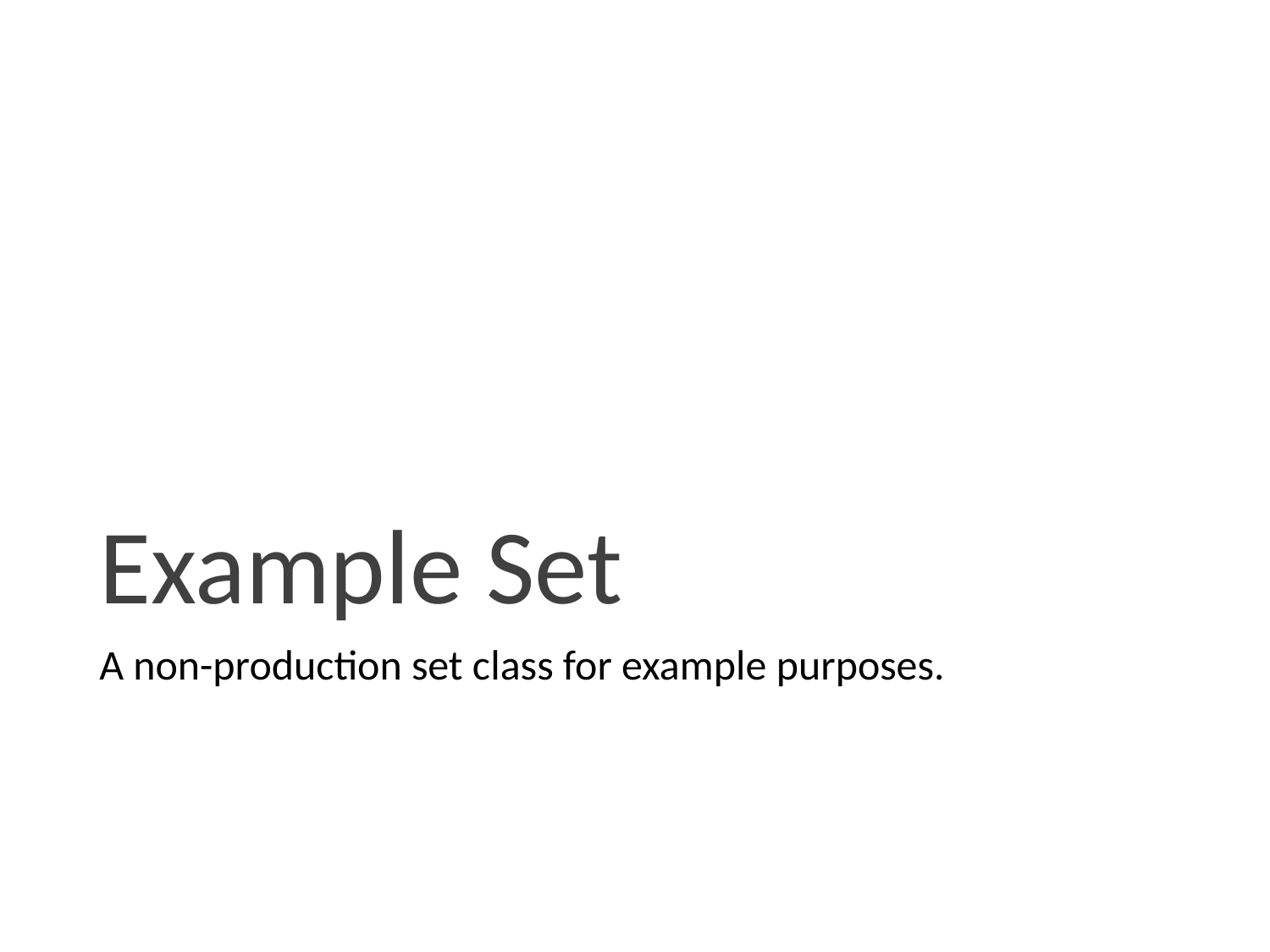

# Example Set
A non-production set class for example purposes.